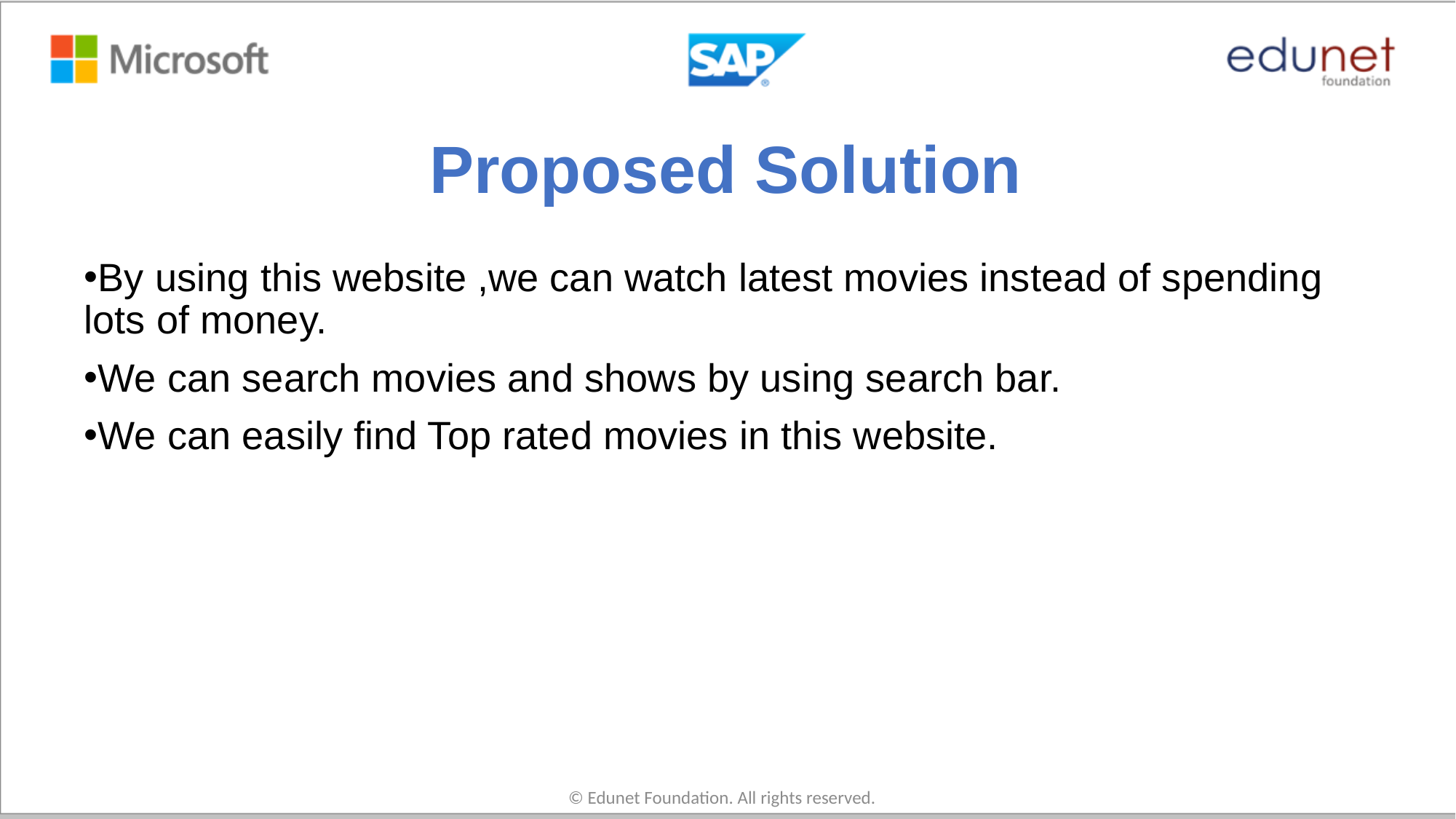

# Proposed Solution
By using this website ,we can watch latest movies instead of spending lots of money.
We can search movies and shows by using search bar.
We can easily find Top rated movies in this website.
© Edunet Foundation. All rights reserved.